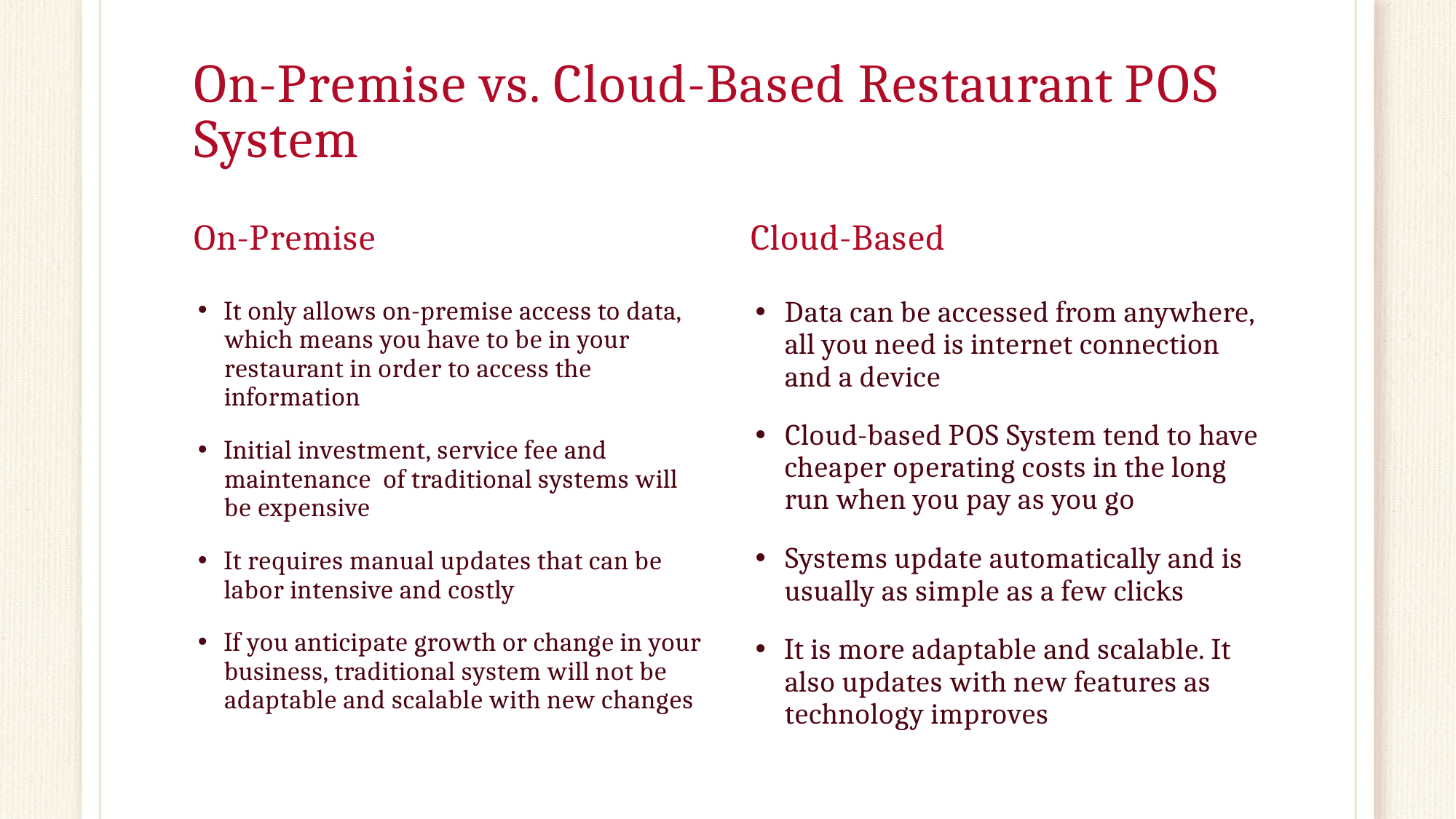

# On-Premise vs. Cloud-Based Restaurant POS System
On-Premise
Cloud-Based
It only allows on-premise access to data, which means you have to be in your restaurant in order to access the information
Initial investment, service fee and maintenance  of traditional systems will be expensive
It requires manual updates that can be labor intensive and costly
If you anticipate growth or change in your business, traditional system will not be adaptable and scalable with new changes
Data can be accessed from anywhere, all you need is internet connection and a device
Cloud-based POS System tend to have cheaper operating costs in the long run when you pay as you go
Systems update automatically and is usually as simple as a few clicks
It is more adaptable and scalable. It also updates with new features as technology improves